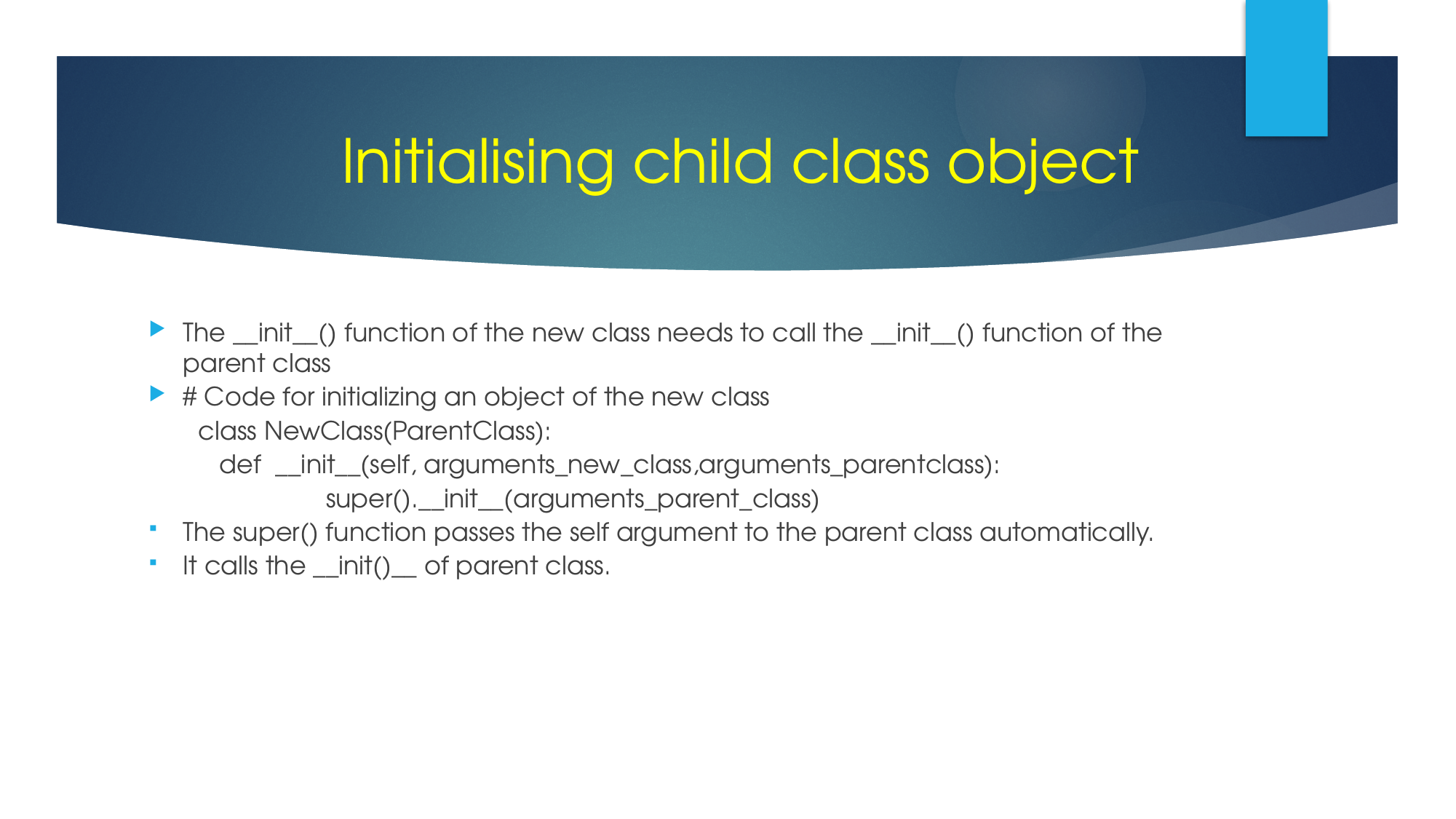

# Initialising child class object
The __init__() function of the new class needs to call the __init__() function of the parent class
# Code for initializing an object of the new class
       class NewClass(ParentClass):
          def  __init__(self, arguments_new_class,arguments_parentclass):
                         super().__init__(arguments_parent_class)
The super() function passes the self argument to the parent class automatically.
It calls the __init()__ of parent class.